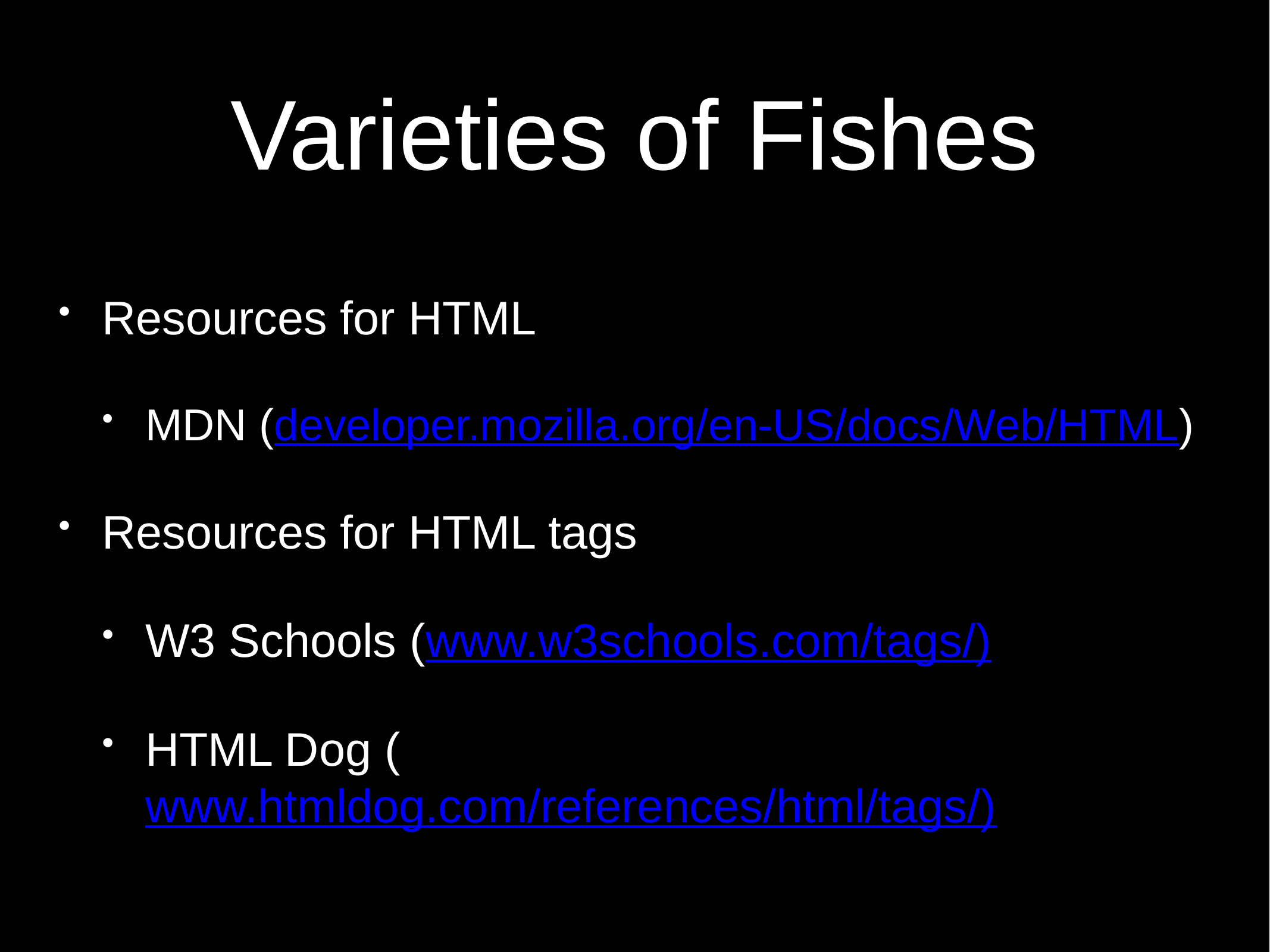

# Varieties of Fishes
Resources for HTML
MDN (developer.mozilla.org/en-US/docs/Web/HTML)
Resources for HTML tags
W3 Schools (www.w3schools.com/tags/)
HTML Dog (www.htmldog.com/references/html/tags/)